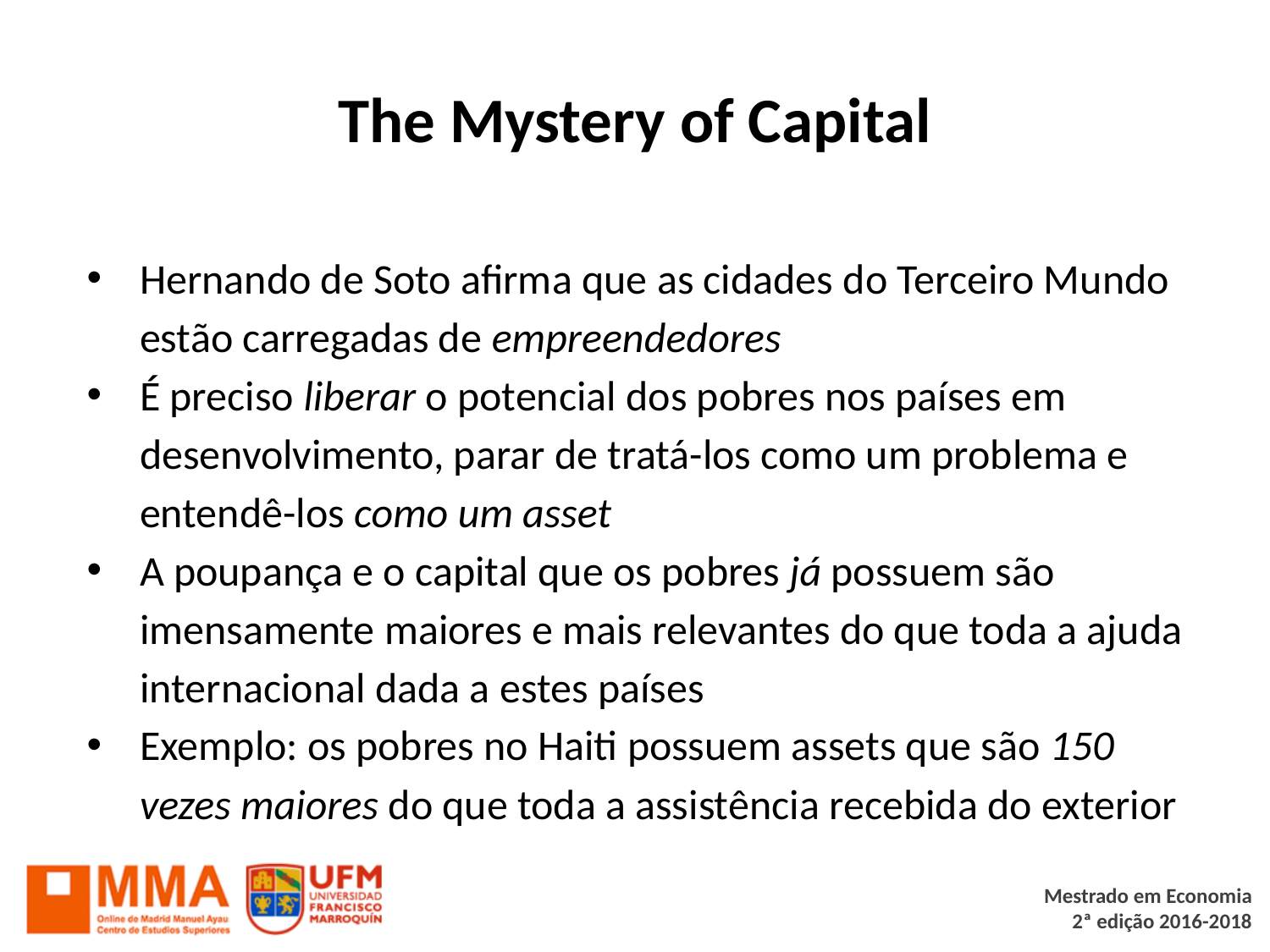

# The Mystery of Capital
Hernando de Soto afirma que as cidades do Terceiro Mundo estão carregadas de empreendedores
É preciso liberar o potencial dos pobres nos países em desenvolvimento, parar de tratá-los como um problema e entendê-los como um asset
A poupança e o capital que os pobres já possuem são imensamente maiores e mais relevantes do que toda a ajuda internacional dada a estes países
Exemplo: os pobres no Haiti possuem assets que são 150 vezes maiores do que toda a assistência recebida do exterior